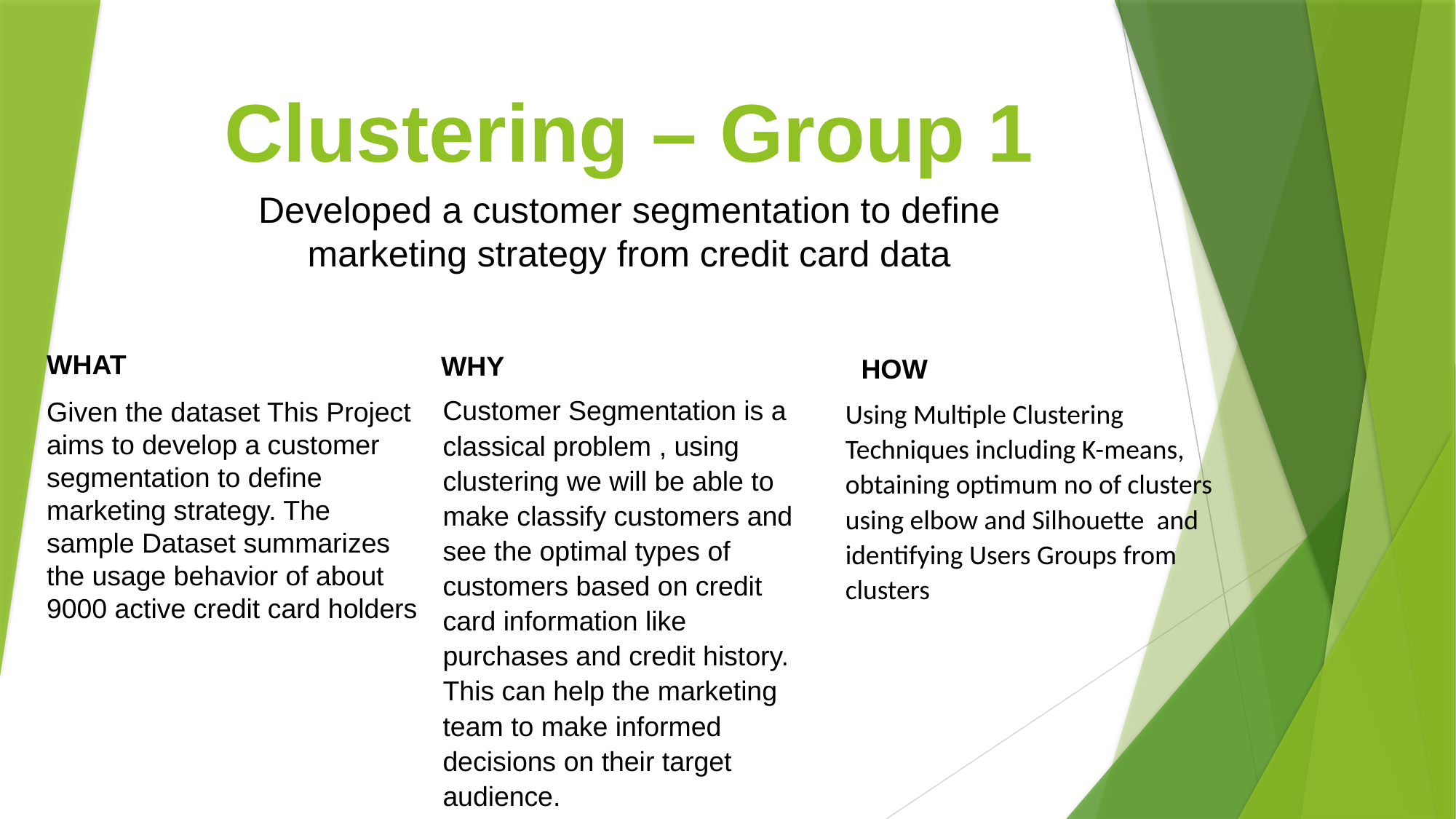

# Clustering – Group 1
Developed a customer segmentation to define marketing strategy from credit card data
WHAT
WHY
HOW
Customer Segmentation is a classical problem , using clustering we will be able to make classify customers and see the optimal types of customers based on credit card information like purchases and credit history. This can help the marketing team to make informed decisions on their target audience.
Given the dataset This Project aims to develop a customer segmentation to define marketing strategy. The sample Dataset summarizes the usage behavior of about 9000 active credit card holders
Using Multiple Clustering Techniques including K-means, obtaining optimum no of clusters using elbow and Silhouette  and identifying Users Groups from clusters